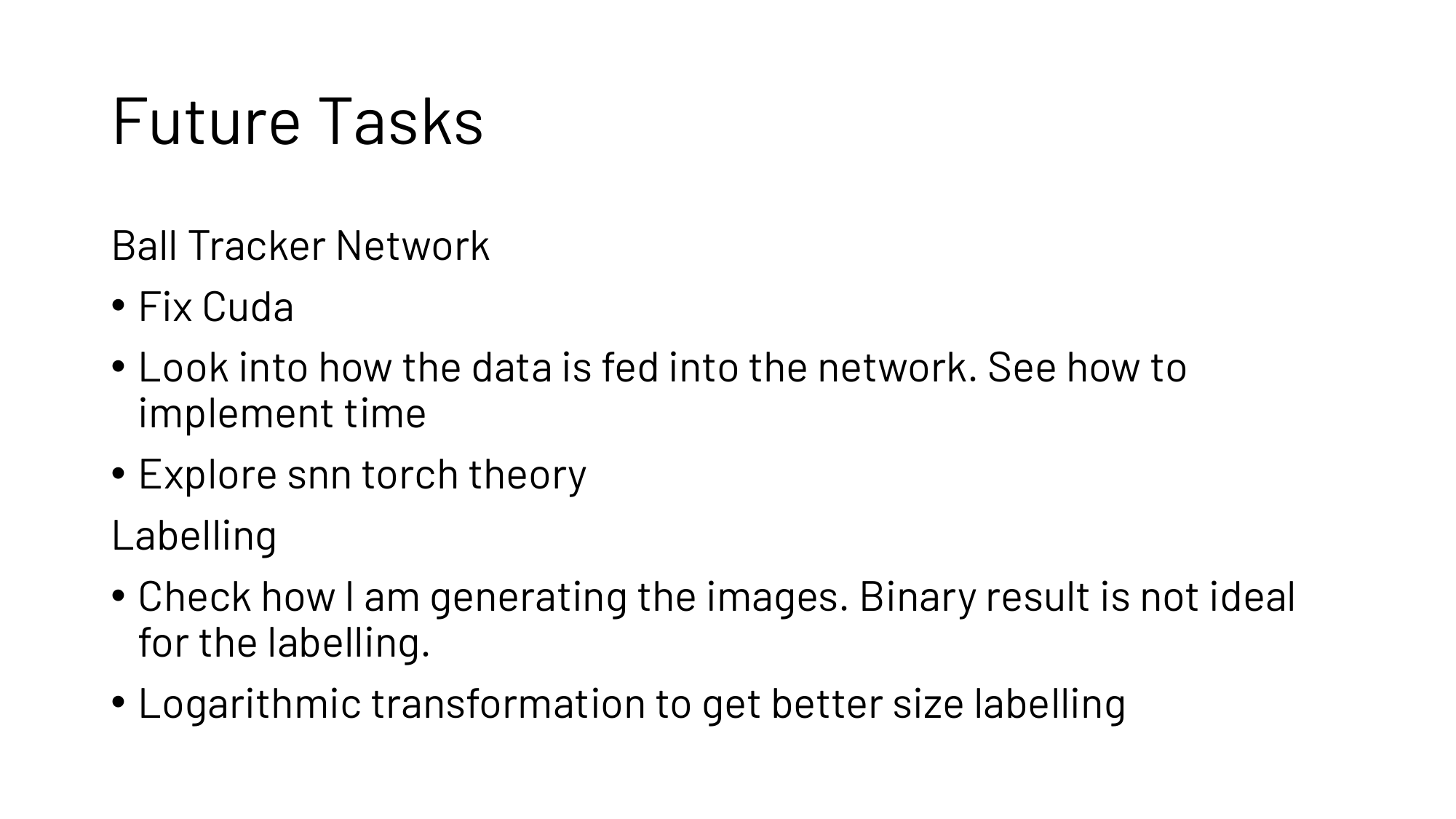

# Future Tasks
Ball Tracker Network
Fix Cuda
Look into how the data is fed into the network. See how to implement time
Explore snn torch theory
Labelling
Check how I am generating the images. Binary result is not ideal for the labelling.
Logarithmic transformation to get better size labelling